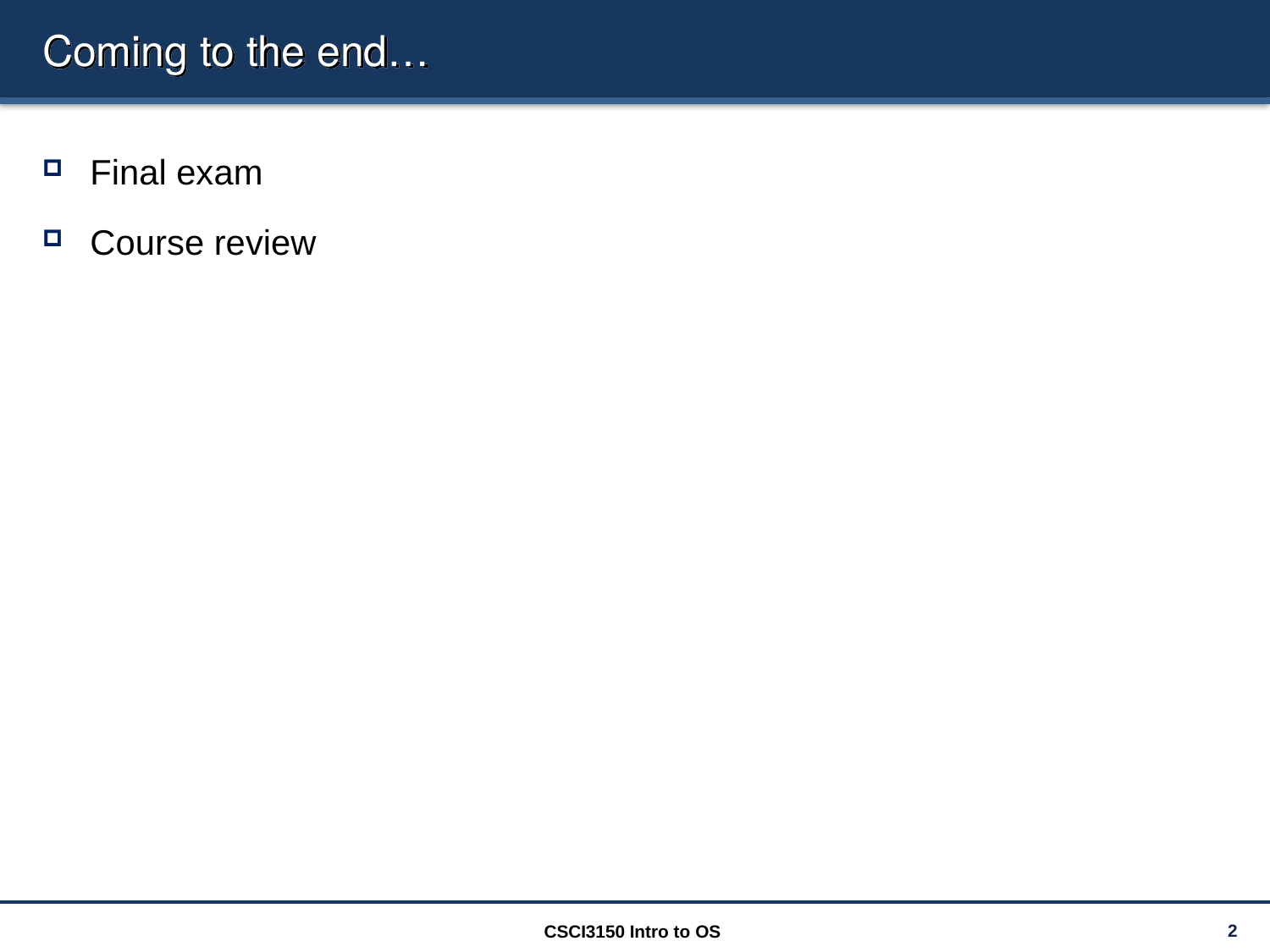

# Coming to the end…
Final exam
Course review

CSCI3150 Intro to OS
2